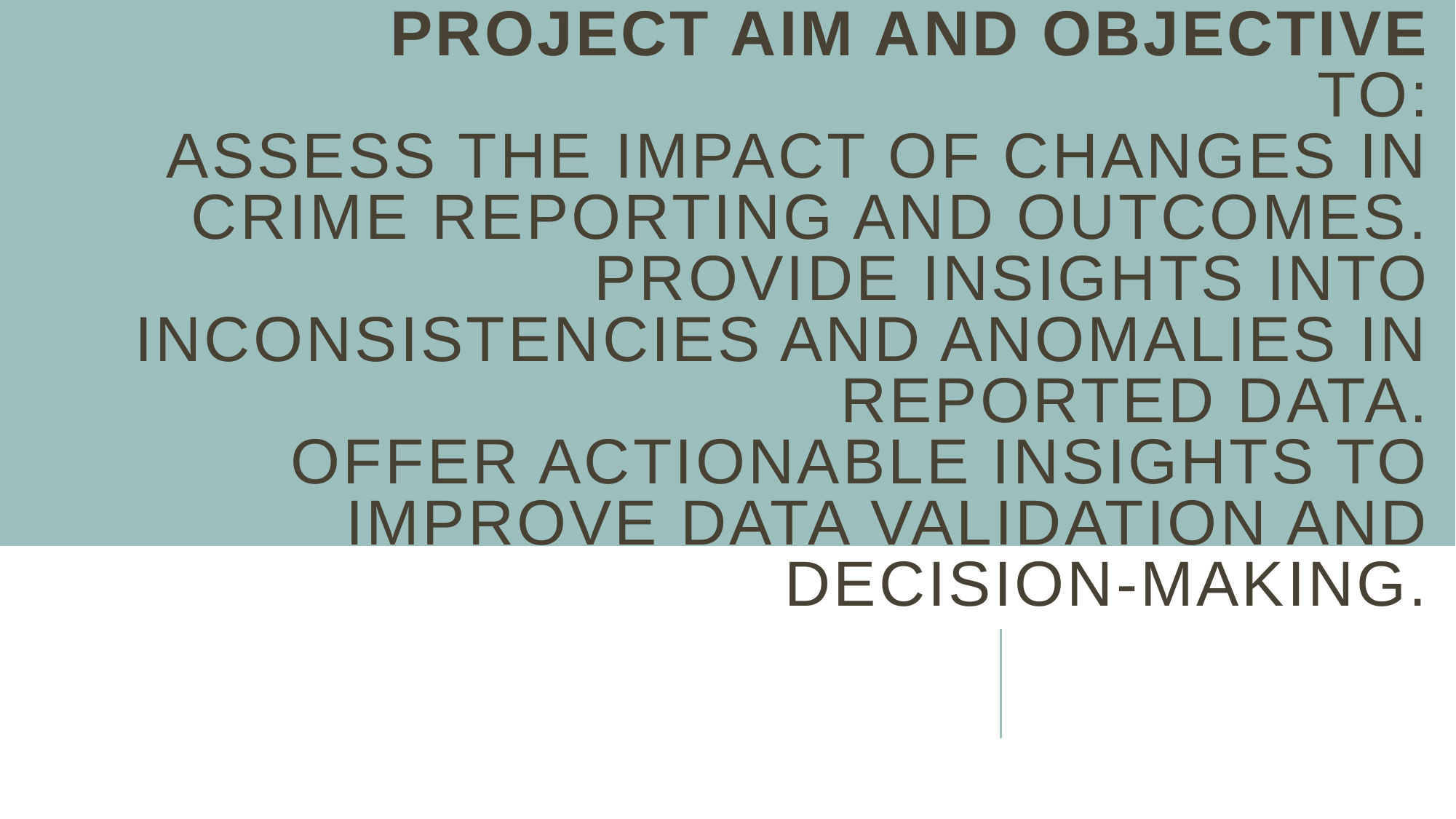

# Project Aim and Objective TO: Assess the impact of changes in crime reporting and outcomes. Provide insights into inconsistencies and anomalies in reported data. Offer actionable insights to improve data validation and decision-making.